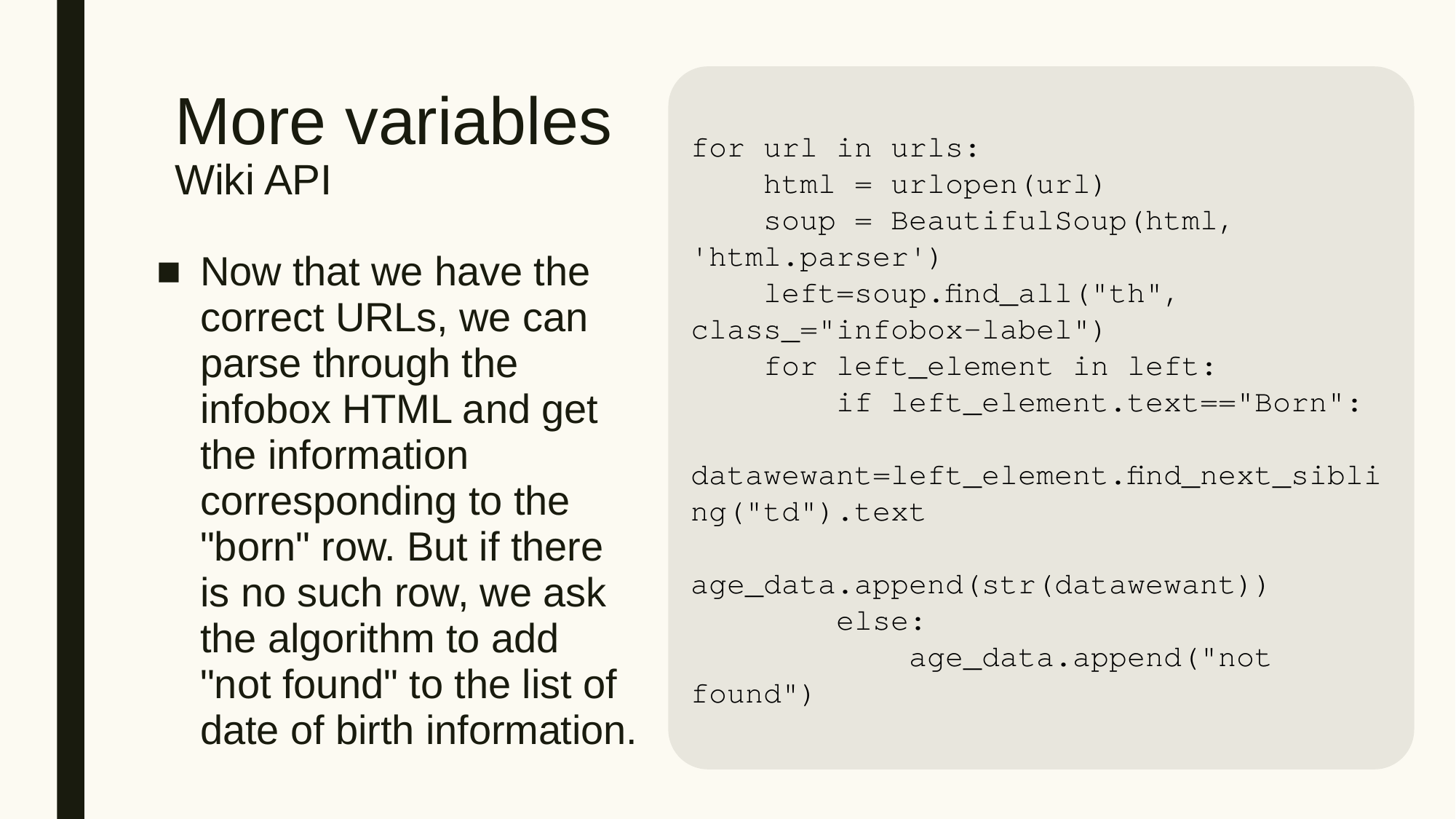

for url in urls:
    html = urlopen(url)
    soup = BeautifulSoup(html, 'html.parser')
    left=soup.find_all("th", class_="infobox-label")
    for left_element in left:
        if left_element.text=="Born":
            datawewant=left_element.find_next_sibling("td").text
            age_data.append(str(datawewant))
        else:
            age_data.append("not found")
# More variables Wiki API
Now that we have the correct URLs, we can parse through the infobox HTML and get the information corresponding to the "born" row. But if there is no such row, we ask the algorithm to add "not found" to the list of date of birth information.